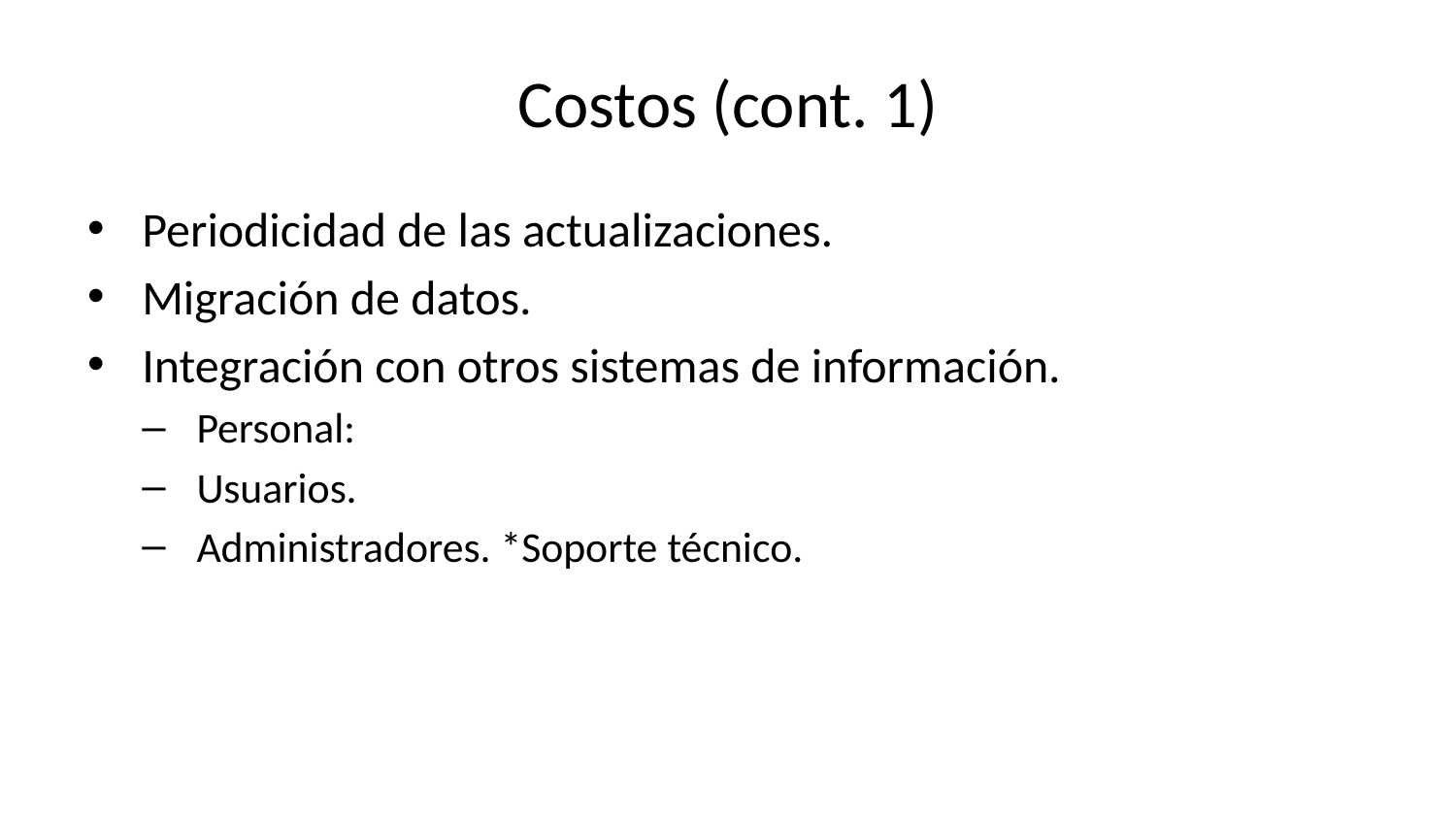

# Costos (cont. 1)
Periodicidad de las actualizaciones.
Migración de datos.
Integración con otros sistemas de información.
Personal:
Usuarios.
Administradores. *Soporte técnico.